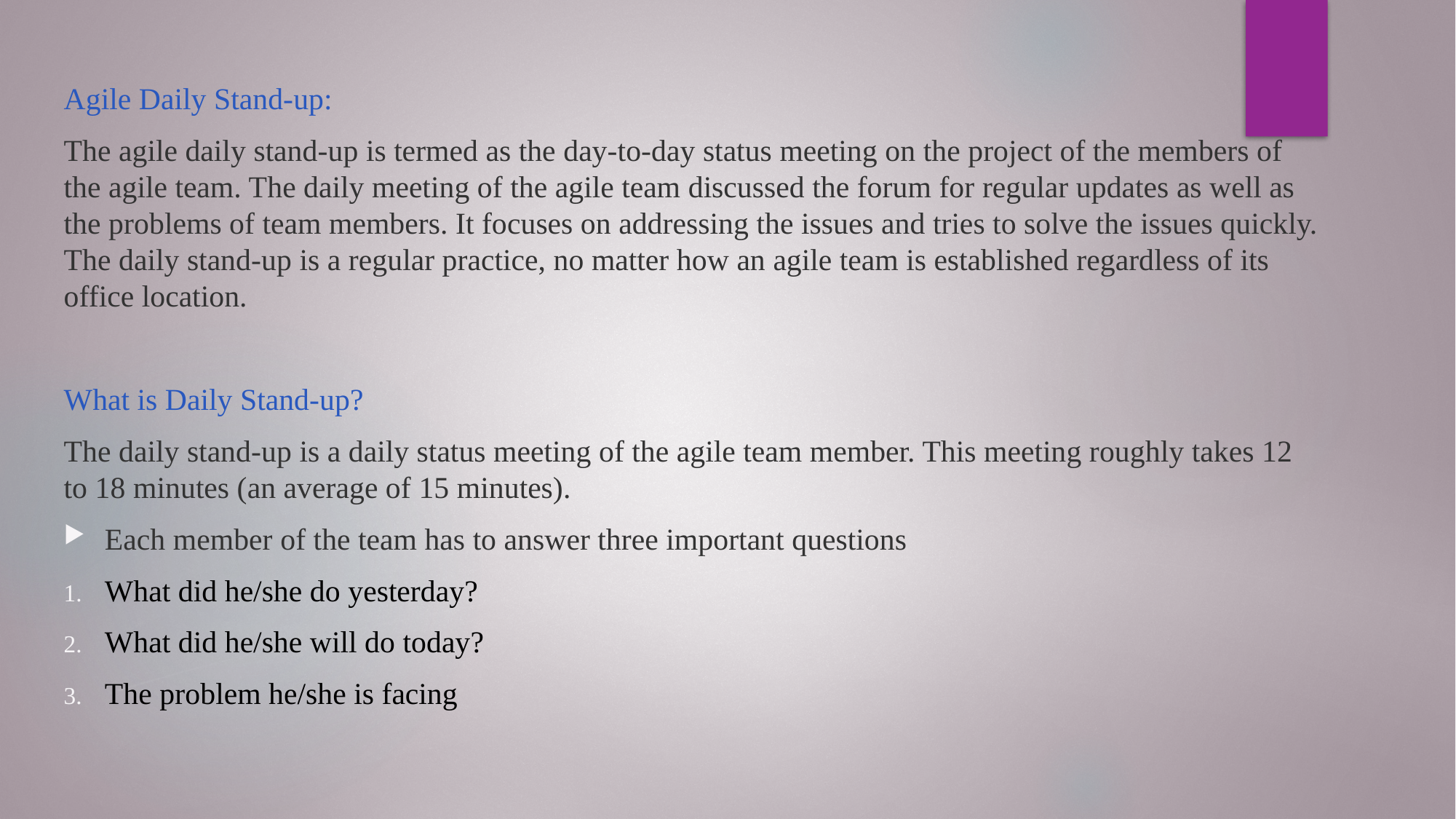

Agile Daily Stand-up:
The agile daily stand-up is termed as the day-to-day status meeting on the project of the members of the agile team. The daily meeting of the agile team discussed the forum for regular updates as well as the problems of team members. It focuses on addressing the issues and tries to solve the issues quickly. The daily stand-up is a regular practice, no matter how an agile team is established regardless of its office location.

What is Daily Stand-up?
The daily stand-up is a daily status meeting of the agile team member. This meeting roughly takes 12 to 18 minutes (an average of 15 minutes).
Each member of the team has to answer three important questions
What did he/she do yesterday?
What did he/she will do today?
The problem he/she is facing